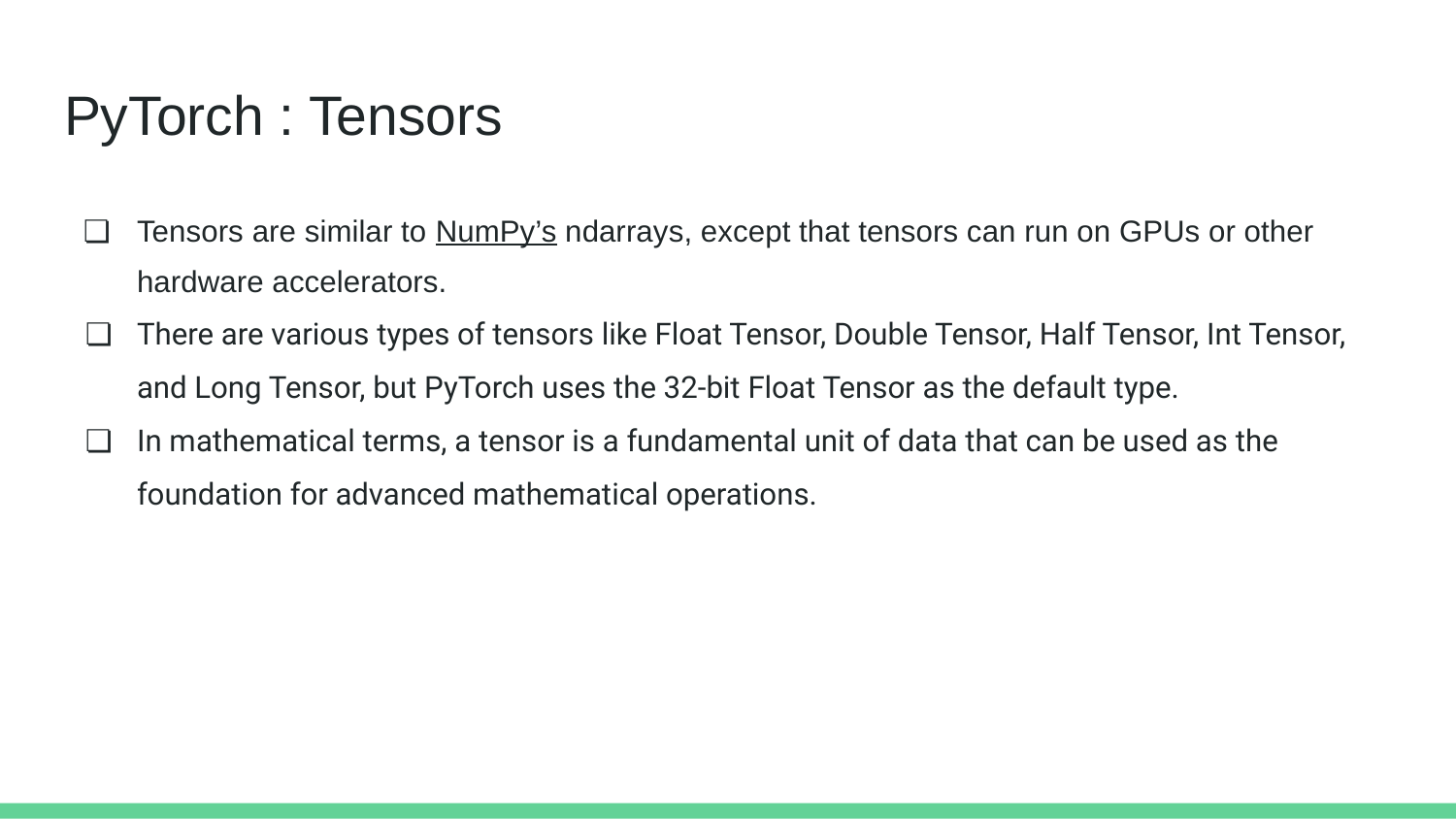

# PyTorch : Tensors
Tensors are similar to NumPy’s ndarrays, except that tensors can run on GPUs or other hardware accelerators.
There are various types of tensors like Float Tensor, Double Tensor, Half Tensor, Int Tensor, and Long Tensor, but PyTorch uses the 32-bit Float Tensor as the default type.
In mathematical terms, a tensor is a fundamental unit of data that can be used as the foundation for advanced mathematical operations.